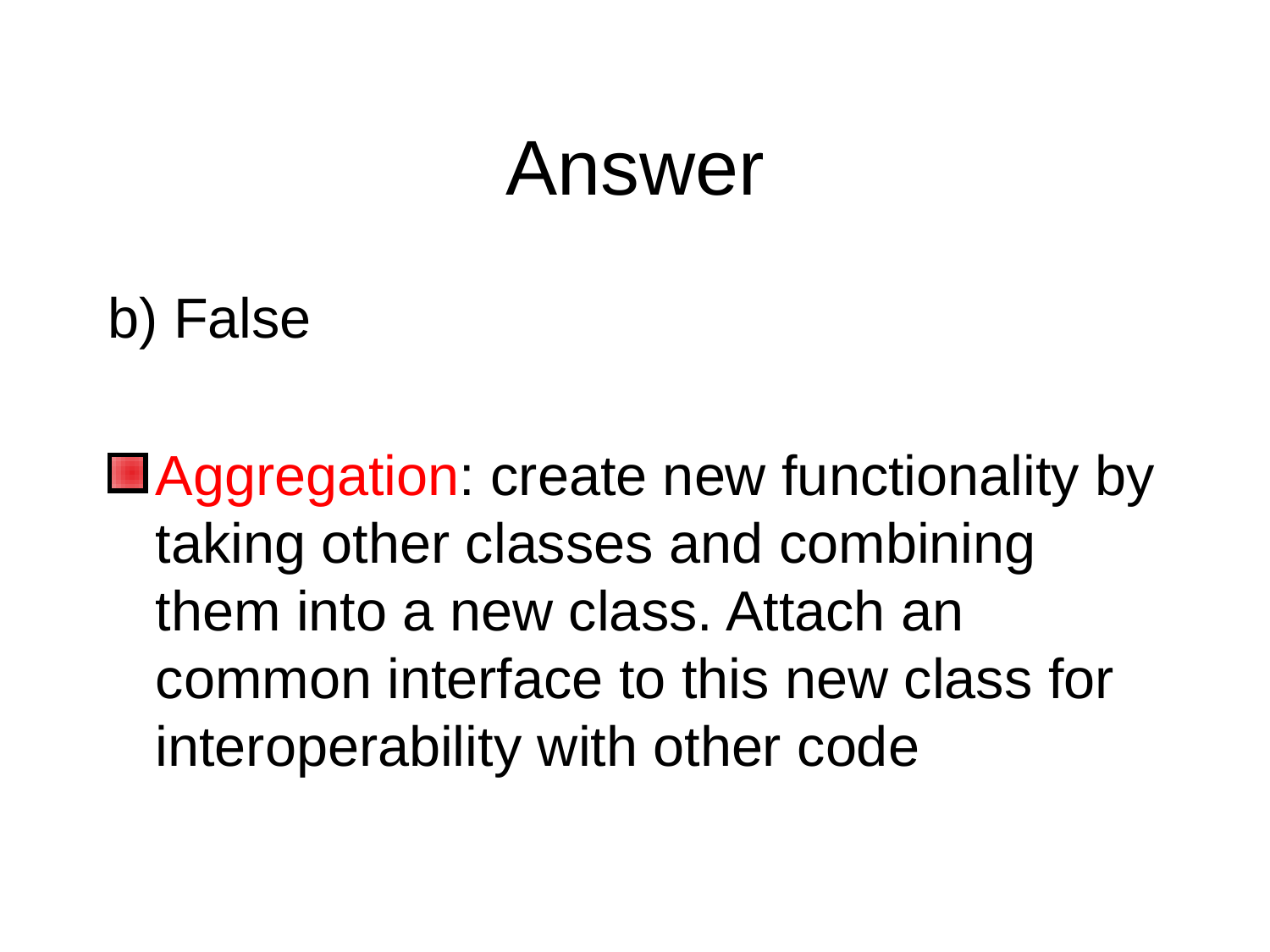

# Answer
b) False

Aggregation: create new functionality by taking other classes and combining them into a new class. Attach an common interface to this new class for interoperability with other code